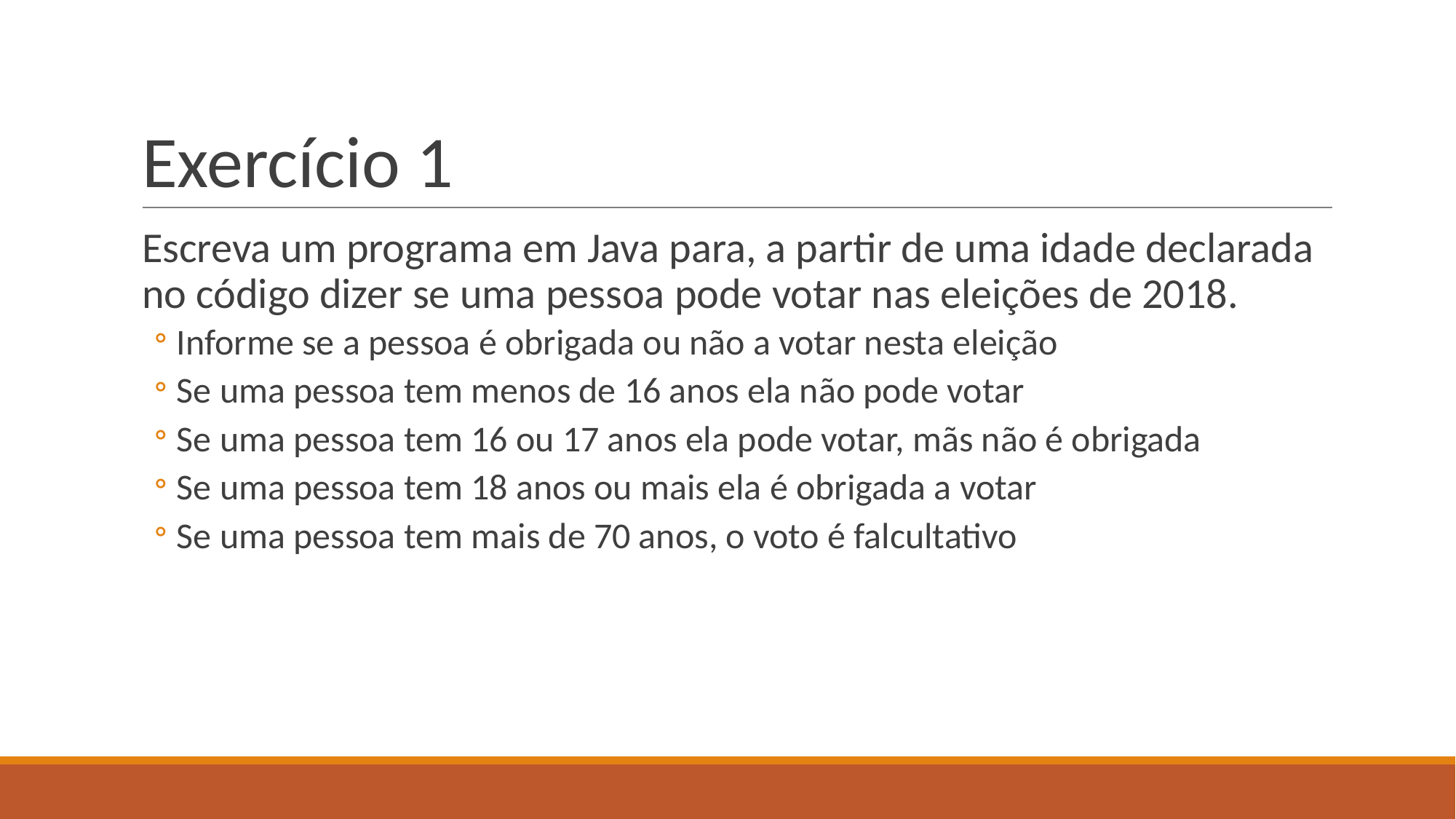

# Exercício 1
Escreva um programa em Java para, a partir de uma idade declarada no código dizer se uma pessoa pode votar nas eleições de 2018.
Informe se a pessoa é obrigada ou não a votar nesta eleição
Se uma pessoa tem menos de 16 anos ela não pode votar
Se uma pessoa tem 16 ou 17 anos ela pode votar, mãs não é obrigada
Se uma pessoa tem 18 anos ou mais ela é obrigada a votar
Se uma pessoa tem mais de 70 anos, o voto é falcultativo